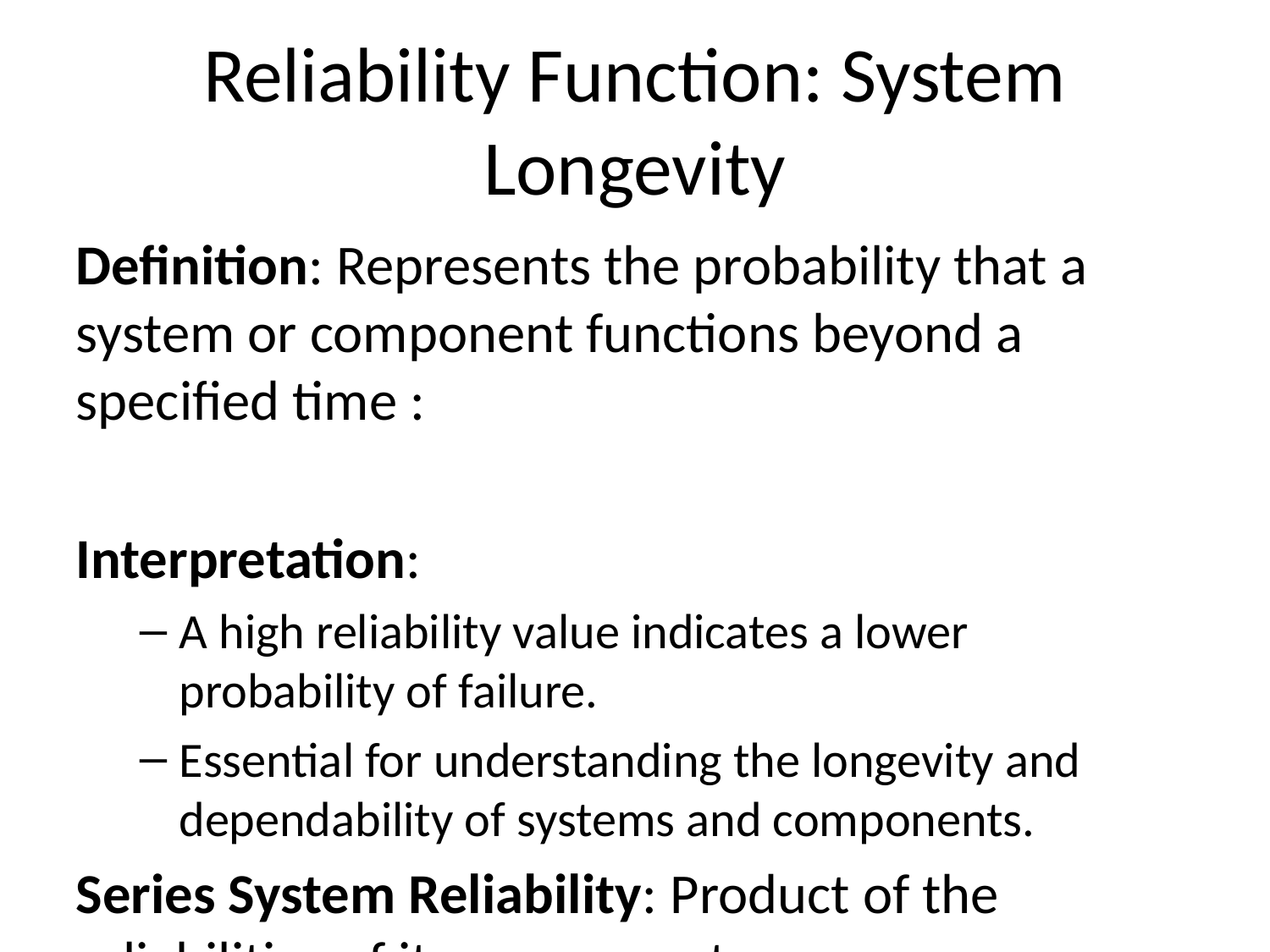

# Reliability Function: System Longevity
Definition: Represents the probability that a system or component functions beyond a specified time :

Interpretation:
A high reliability value indicates a lower probability of failure.
Essential for understanding the longevity and dependability of systems and components.
Series System Reliability: Product of the reliabilities of its components:

Relevance: Forms the basis for most reliability analyses and helps in making informed decisions about system design and maintenance.
Directly used in our likelihood model for right-censoring events.